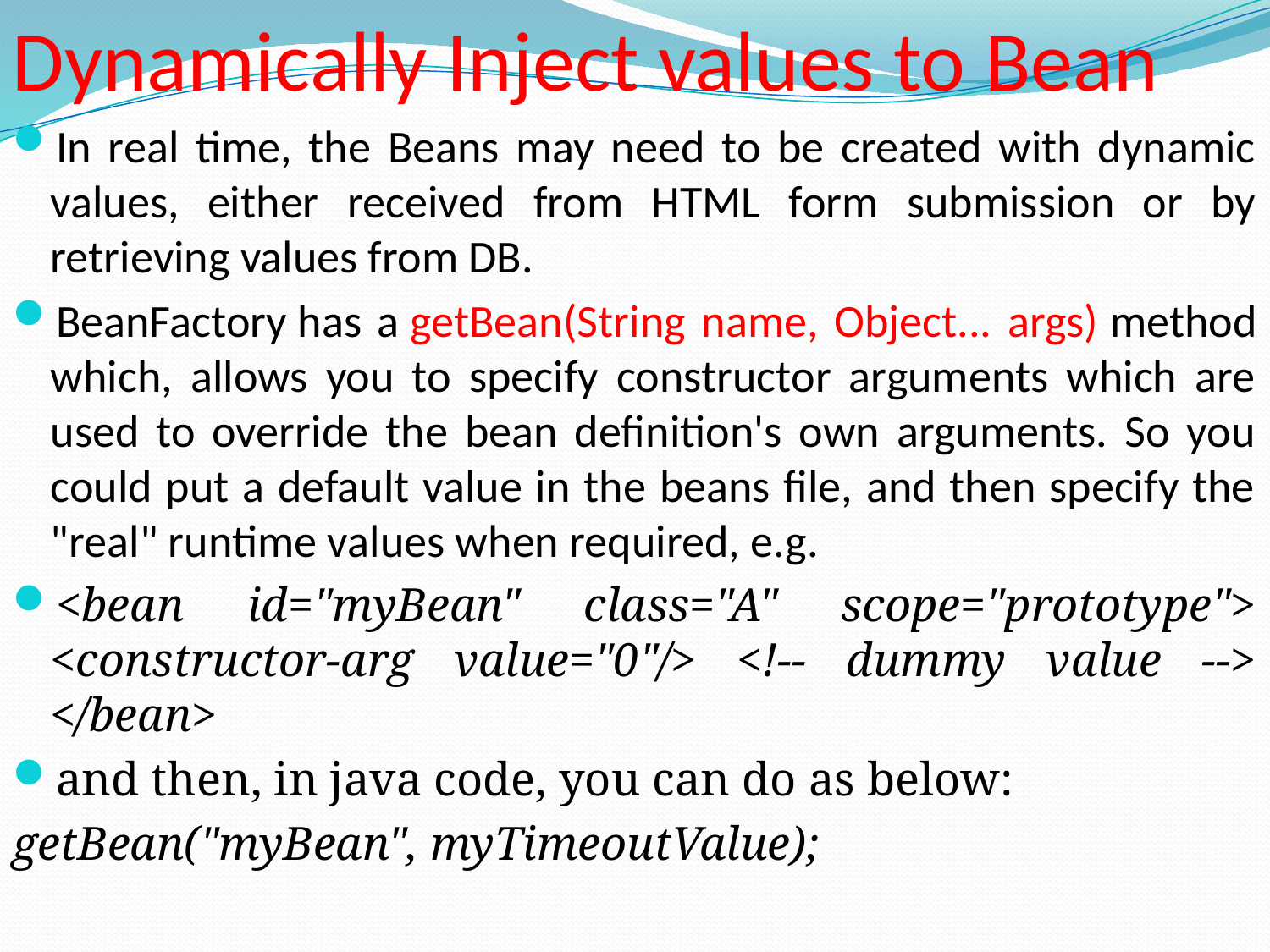

Dynamically Inject values to Bean
In real time, the Beans may need to be created with dynamic values, either received from HTML form submission or by retrieving values from DB.
BeanFactory has a getBean(String name, Object... args) method which, allows you to specify constructor arguments which are used to override the bean definition's own arguments. So you could put a default value in the beans file, and then specify the "real" runtime values when required, e.g.
<bean id="myBean" class="A" scope="prototype"> <constructor-arg value="0"/> <!-- dummy value --> </bean>
and then, in java code, you can do as below:
getBean("myBean", myTimeoutValue);